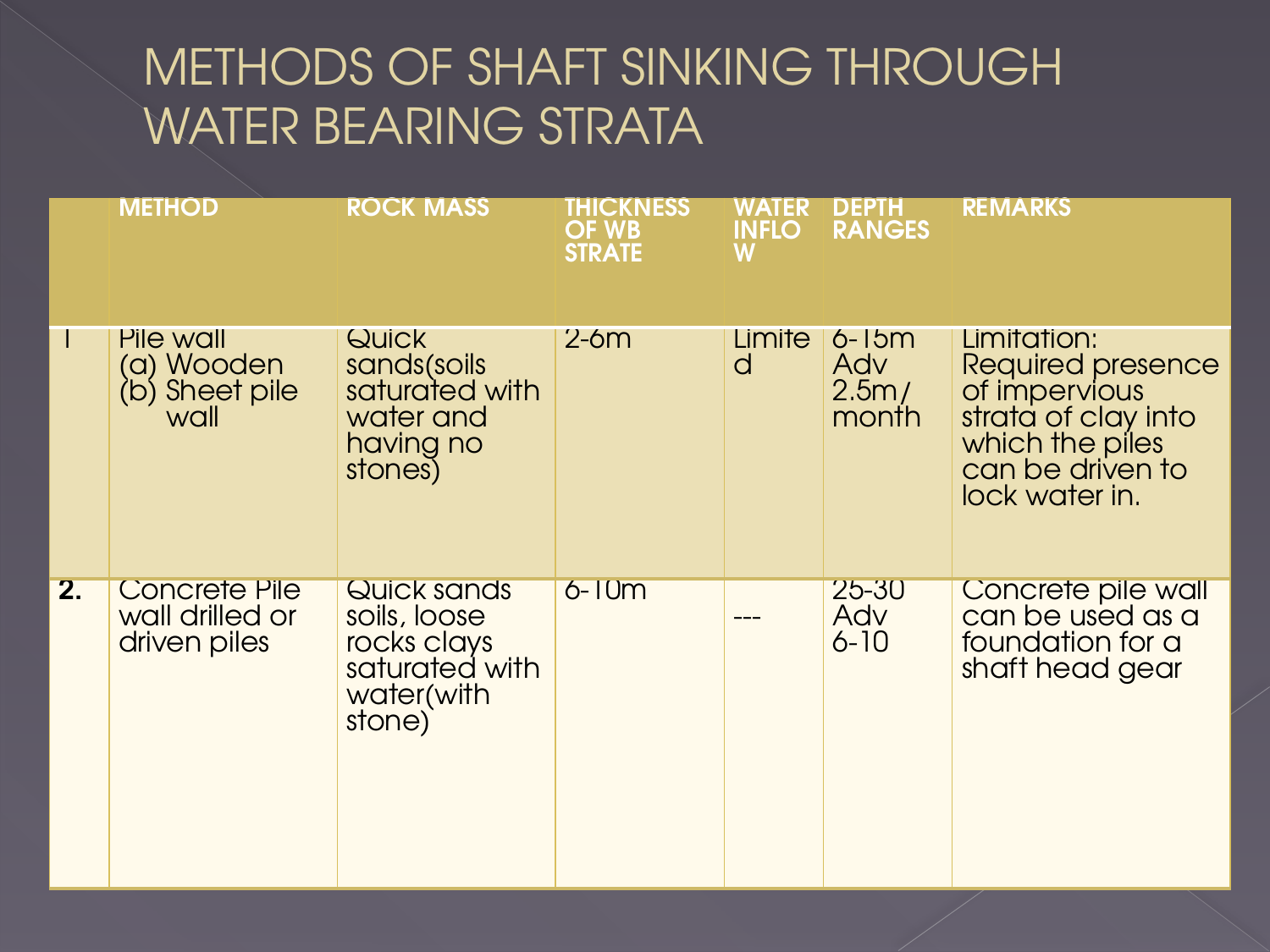

# METHODS OF SHAFT SINKING THROUGH WATER BEARING STRATA
|  | METHOD | ROCK MASS | THICKNESS OF WB STRATE | WATER INFLOW | DEPTH RANGES | REMARKS |
| --- | --- | --- | --- | --- | --- | --- |
| 1 | Pile wall Wooden Sheet pile wall | Quick sands(soils saturated with water and having no stones) | 2-6m | Limited | 6-15m Adv 2.5m/month | Limitation: Required presence of impervious strata of clay into which the piles can be driven to lock water in. |
| 2. | Concrete Pile wall drilled or driven piles | Quick sands soils, loose rocks clays saturated with water(with stone) | 6-10m | --- | 25-30 Adv 6-10 | Concrete pile wall can be used as a foundation for a shaft head gear |